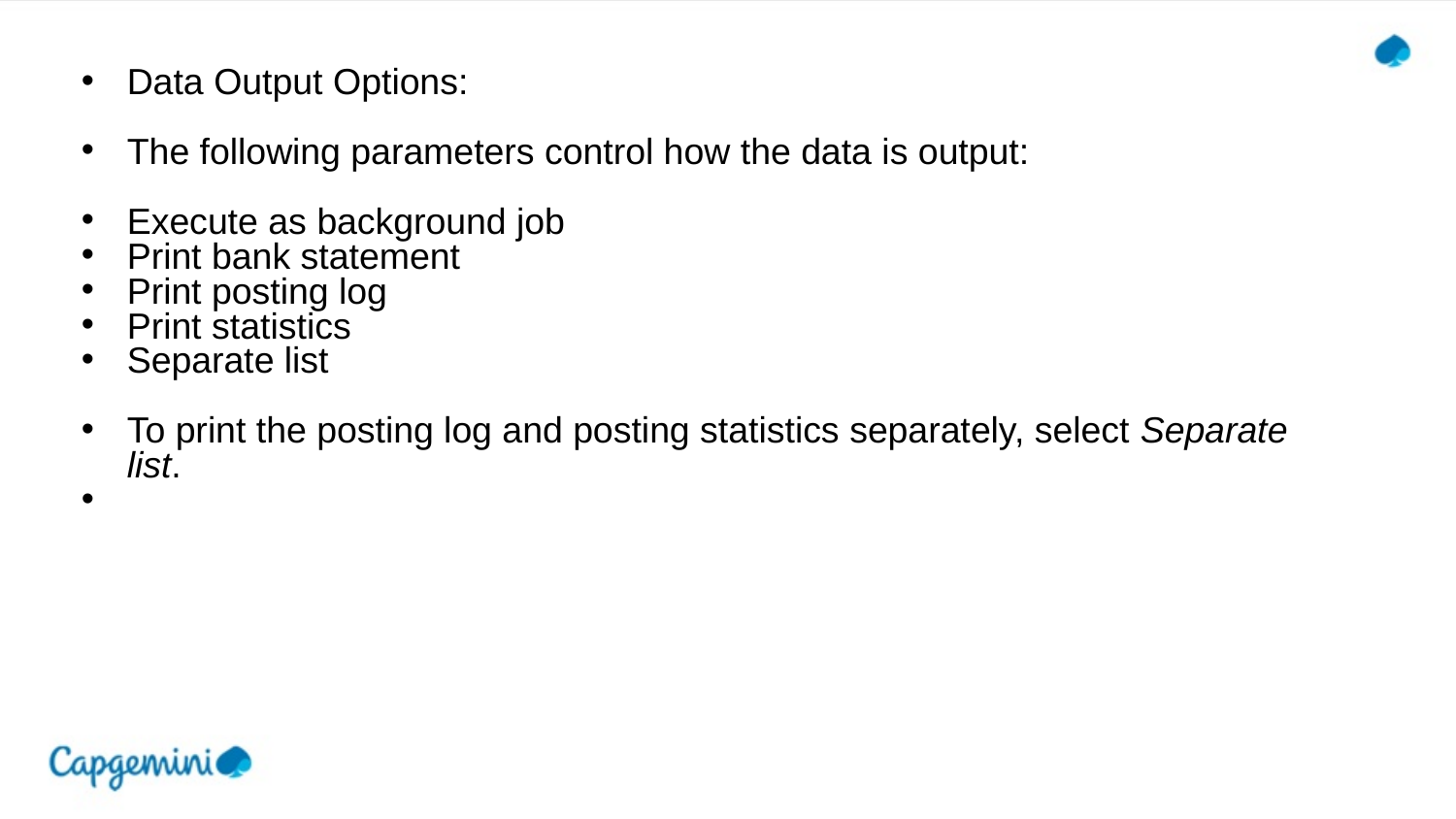

Data Output Options:

The following parameters control how the data is output:

Execute as background job
Print bank statement
Print posting log
Print statistics
Separate list

To print the posting log and posting statistics separately, select Separate list.